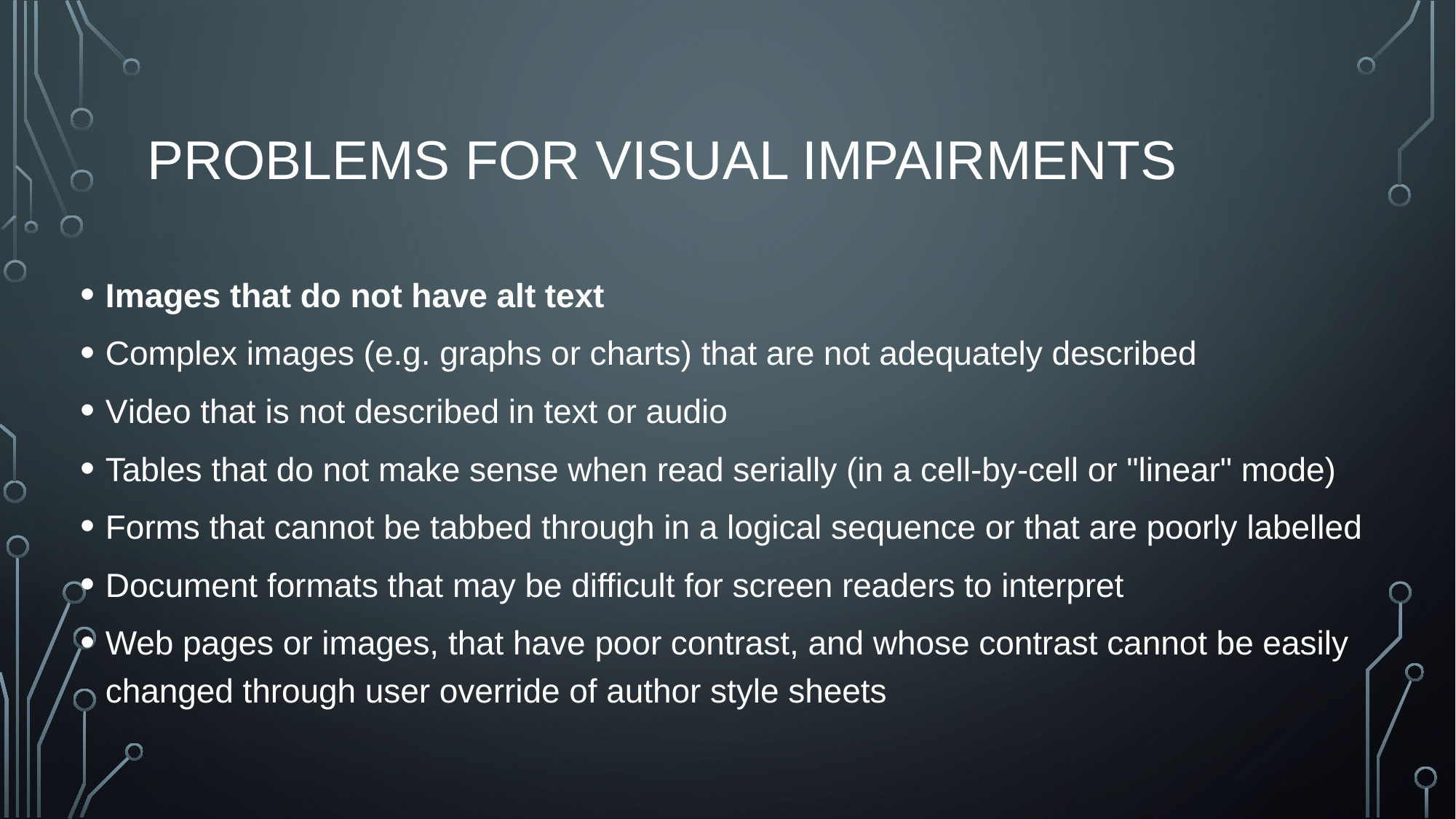

# PROBLEMS FOR VISUAL IMPAIRMENTS
Images that do not have alt text
Complex images (e.g. graphs or charts) that are not adequately described
Video that is not described in text or audio
Tables that do not make sense when read serially (in a cell-by-cell or "linear" mode)
Forms that cannot be tabbed through in a logical sequence or that are poorly labelled
Document formats that may be difficult for screen readers to interpret
Web pages or images, that have poor contrast, and whose contrast cannot be easily changed through user override of author style sheets